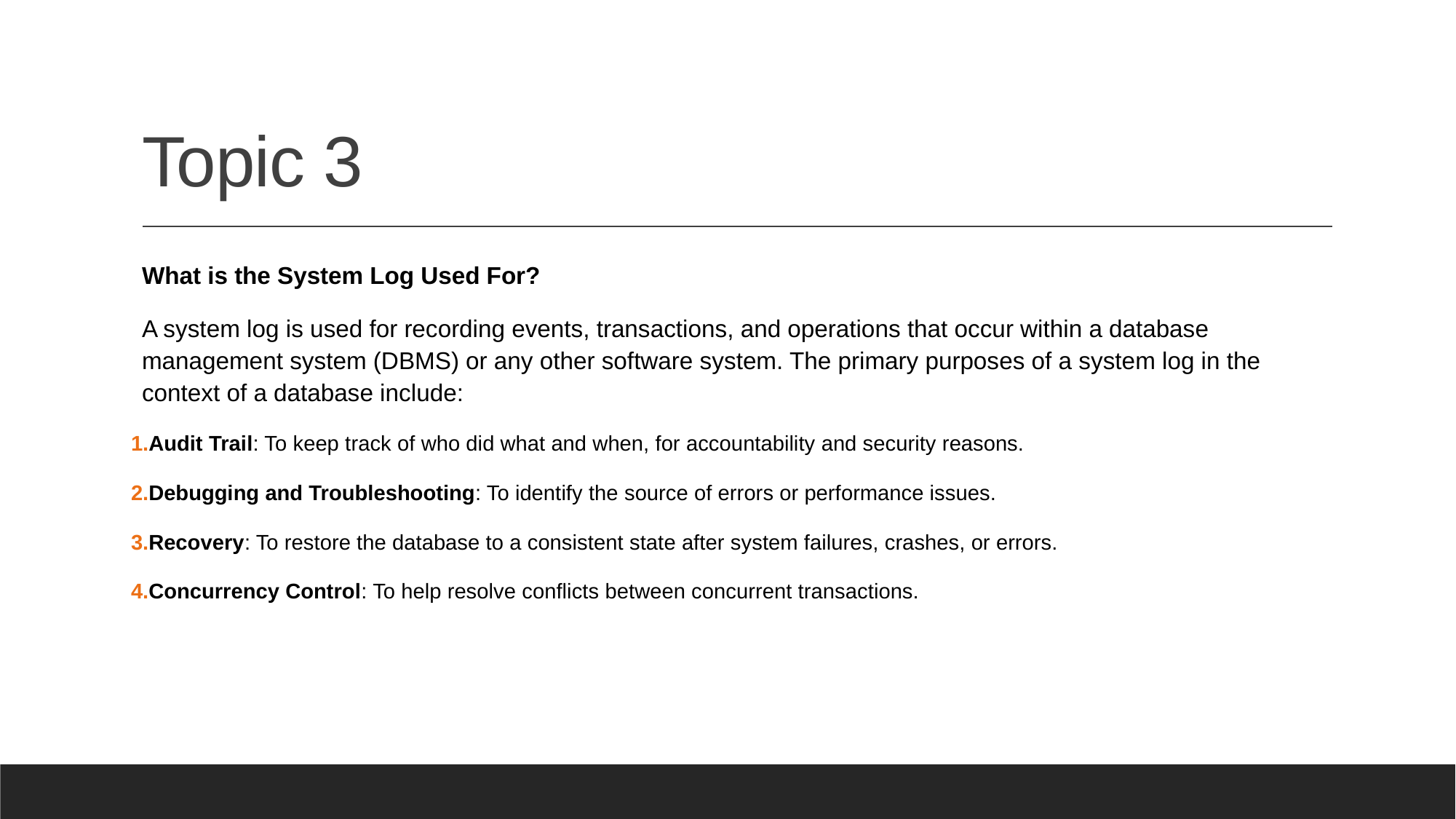

# Topic 3
What is the System Log Used For?
A system log is used for recording events, transactions, and operations that occur within a database management system (DBMS) or any other software system. The primary purposes of a system log in the context of a database include:
Audit Trail: To keep track of who did what and when, for accountability and security reasons.
Debugging and Troubleshooting: To identify the source of errors or performance issues.
Recovery: To restore the database to a consistent state after system failures, crashes, or errors.
Concurrency Control: To help resolve conflicts between concurrent transactions.